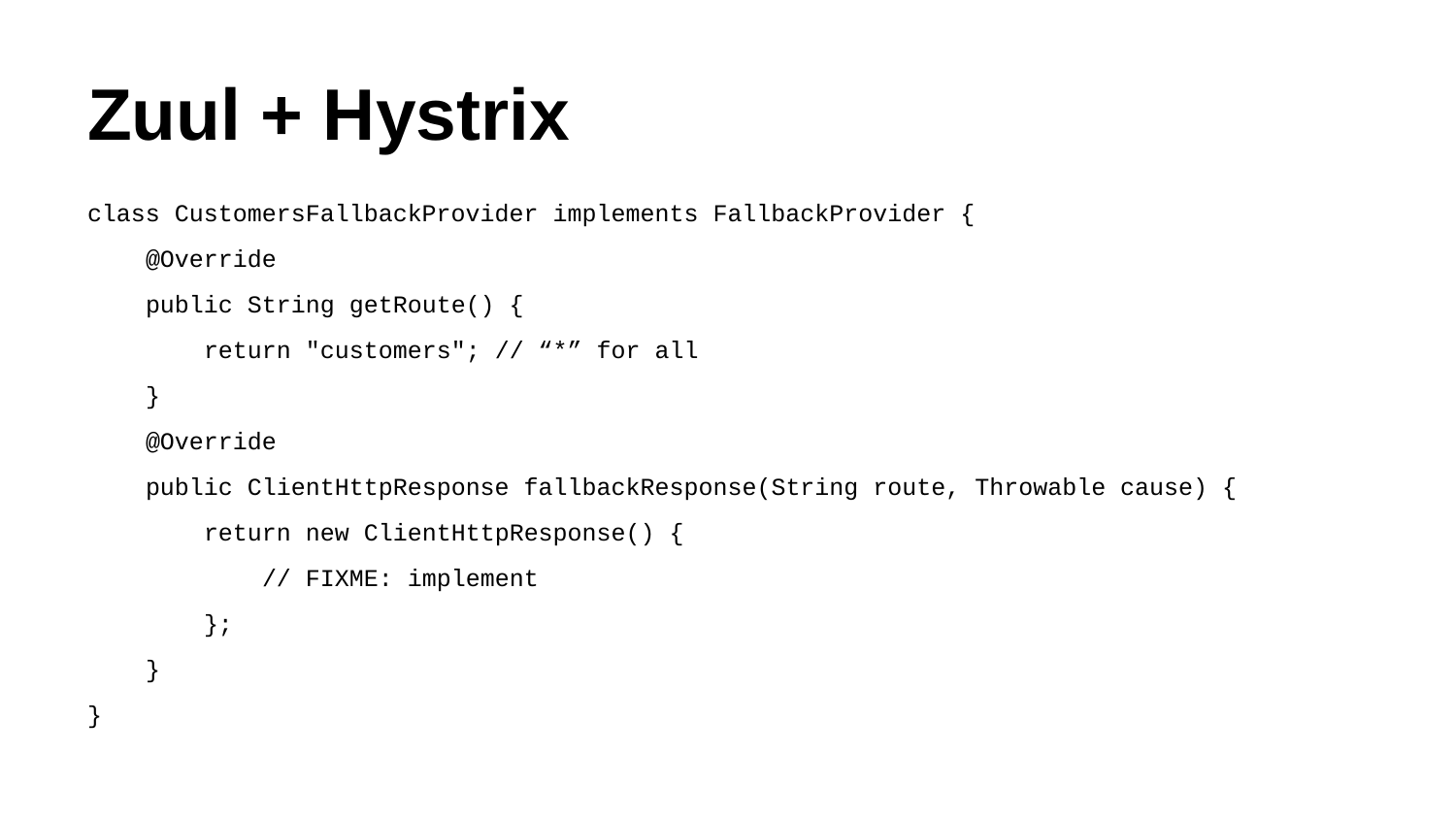

# Zuul + Hystrix
class CustomersFallbackProvider implements FallbackProvider {
    @Override
    public String getRoute() {
        return "customers"; // “*” for all
    }
    @Override
    public ClientHttpResponse fallbackResponse(String route, Throwable cause) {
        return new ClientHttpResponse() {
            // FIXME: implement
        };
    }
}